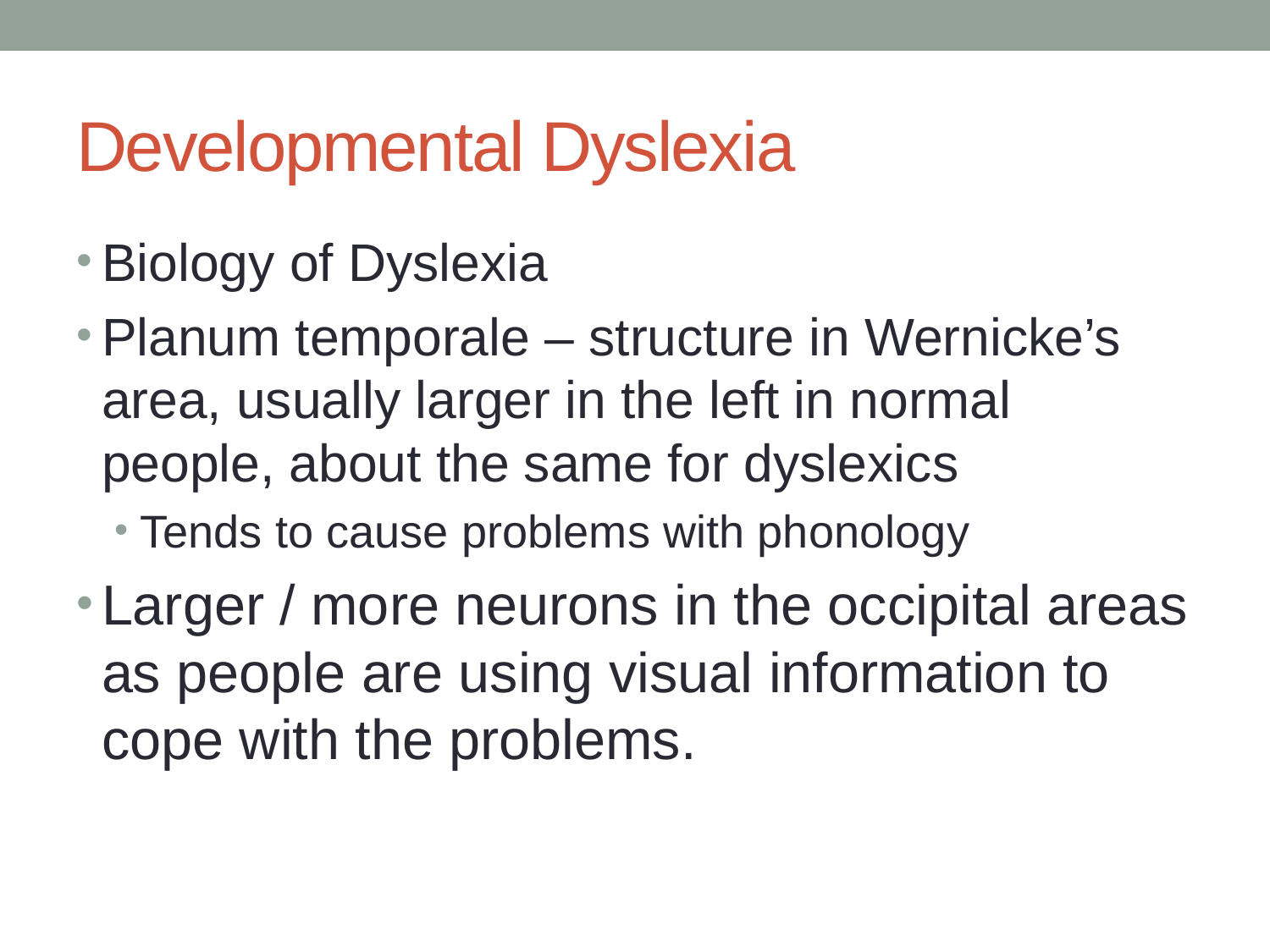

# Developmental Dyslexia
Biology of Dyslexia
Planum temporale – structure in Wernicke’s area, usually larger in the left in normal people, about the same for dyslexics
Tends to cause problems with phonology
Larger / more neurons in the occipital areas as people are using visual information to cope with the problems.